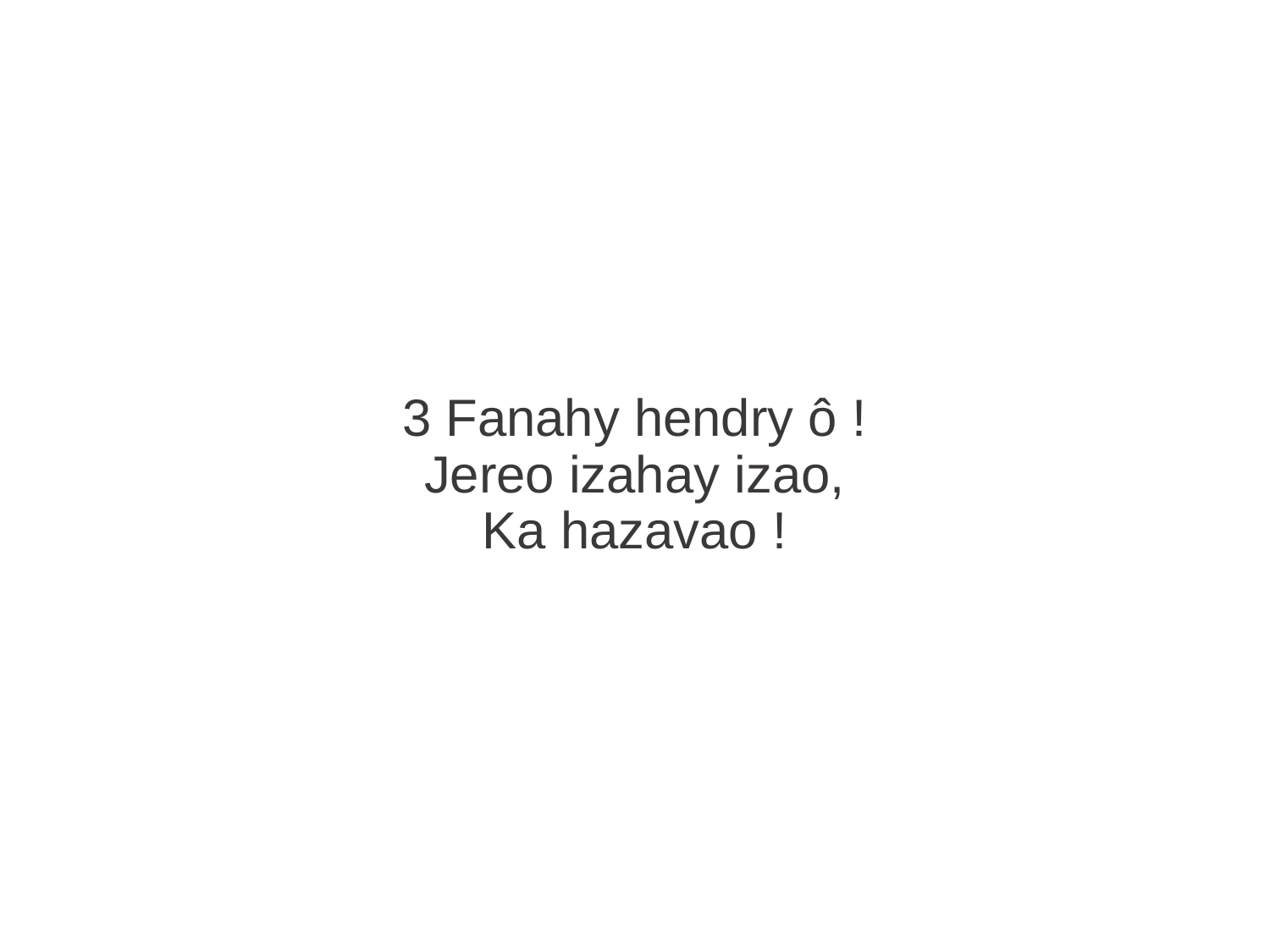

3 Fanahy hendry ô !
Jereo izahay izao,
Ka hazavao !